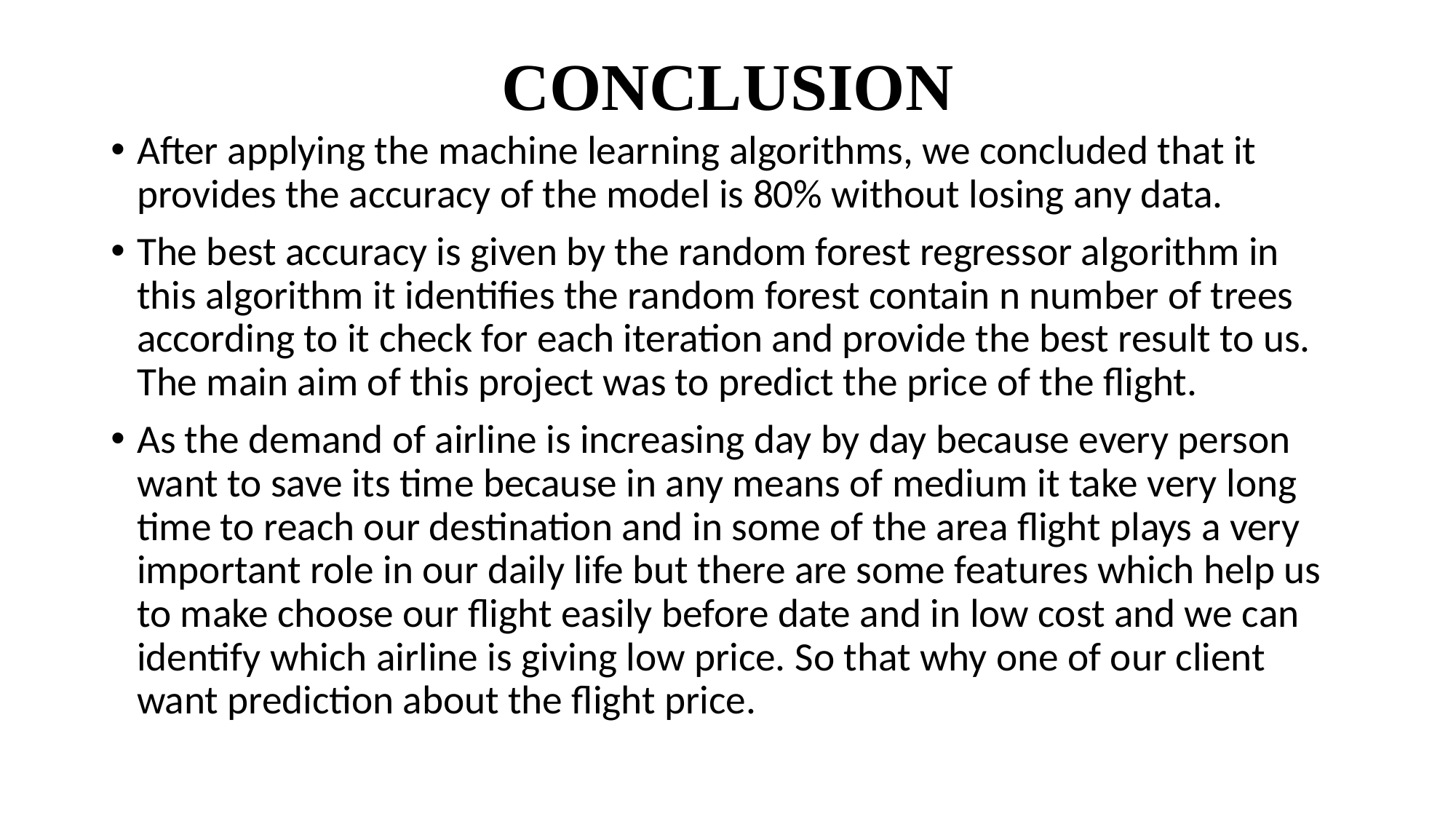

# CONCLUSION
After applying the machine learning algorithms, we concluded that it provides the accuracy of the model is 80% without losing any data.
The best accuracy is given by the random forest regressor algorithm in this algorithm it identifies the random forest contain n number of trees according to it check for each iteration and provide the best result to us. The main aim of this project was to predict the price of the flight.
As the demand of airline is increasing day by day because every person want to save its time because in any means of medium it take very long time to reach our destination and in some of the area flight plays a very important role in our daily life but there are some features which help us to make choose our flight easily before date and in low cost and we can identify which airline is giving low price. So that why one of our client want prediction about the flight price.